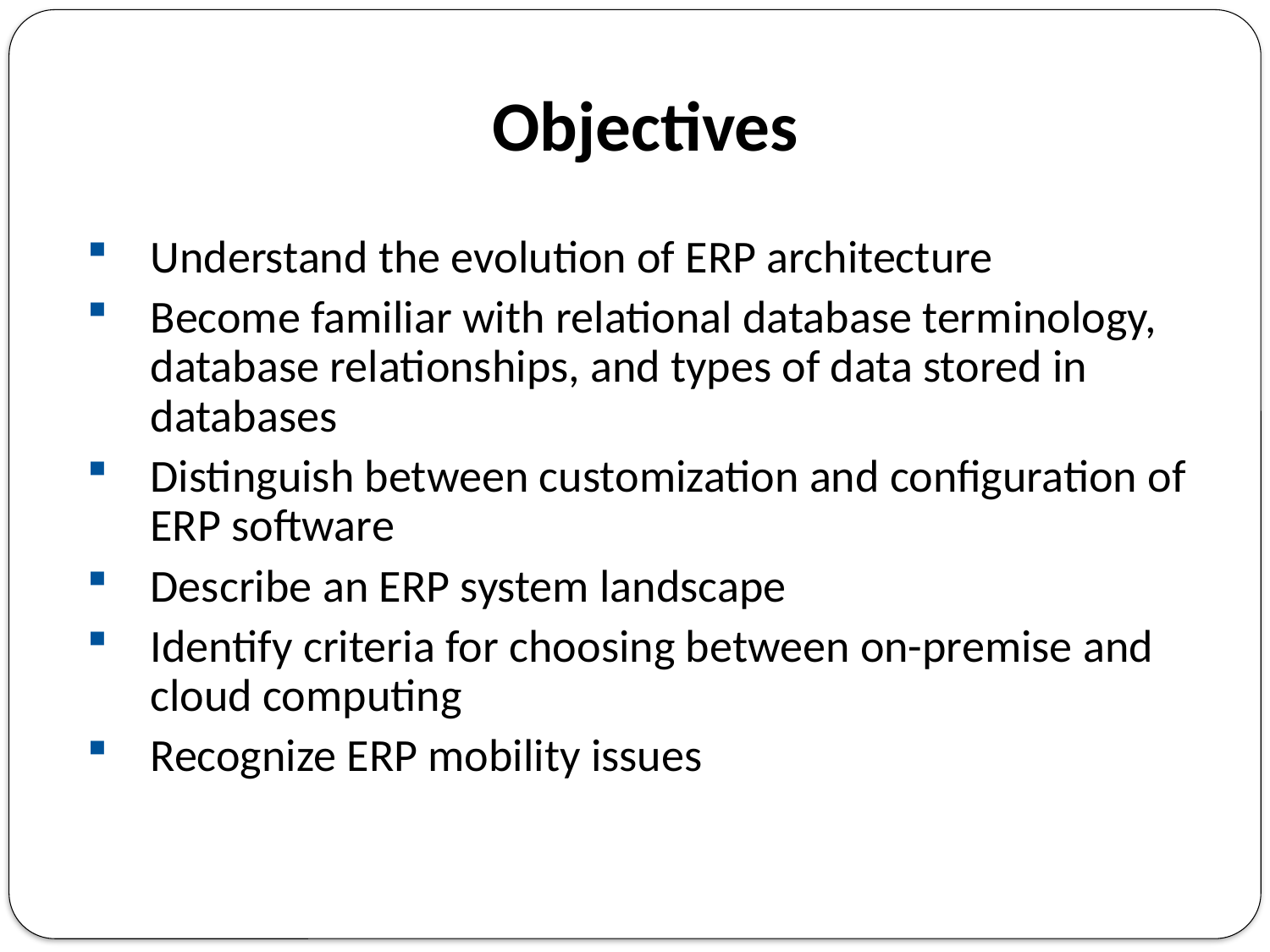

Objectives
Understand the evolution of ERP architecture
Become familiar with relational database terminology, database relationships, and types of data stored in databases
Distinguish between customization and configuration of ERP software
Describe an ERP system landscape
Identify criteria for choosing between on-premise and cloud computing
Recognize ERP mobility issues

2